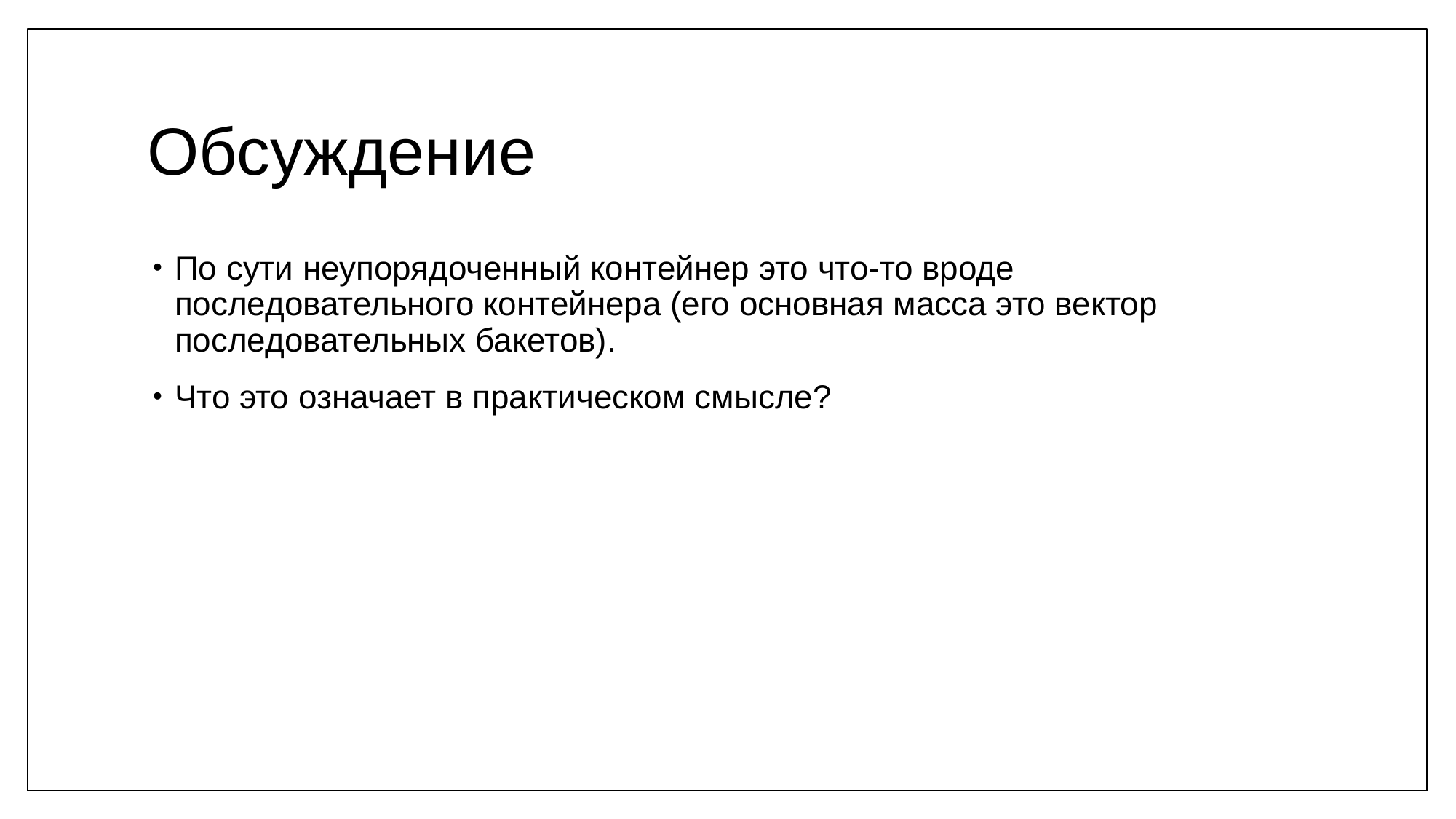

# Обсуждение
По сути неупорядоченный контейнер это что-то вроде последовательного контейнера (его основная масса это вектор последовательных бакетов).
Что это означает в практическом смысле?